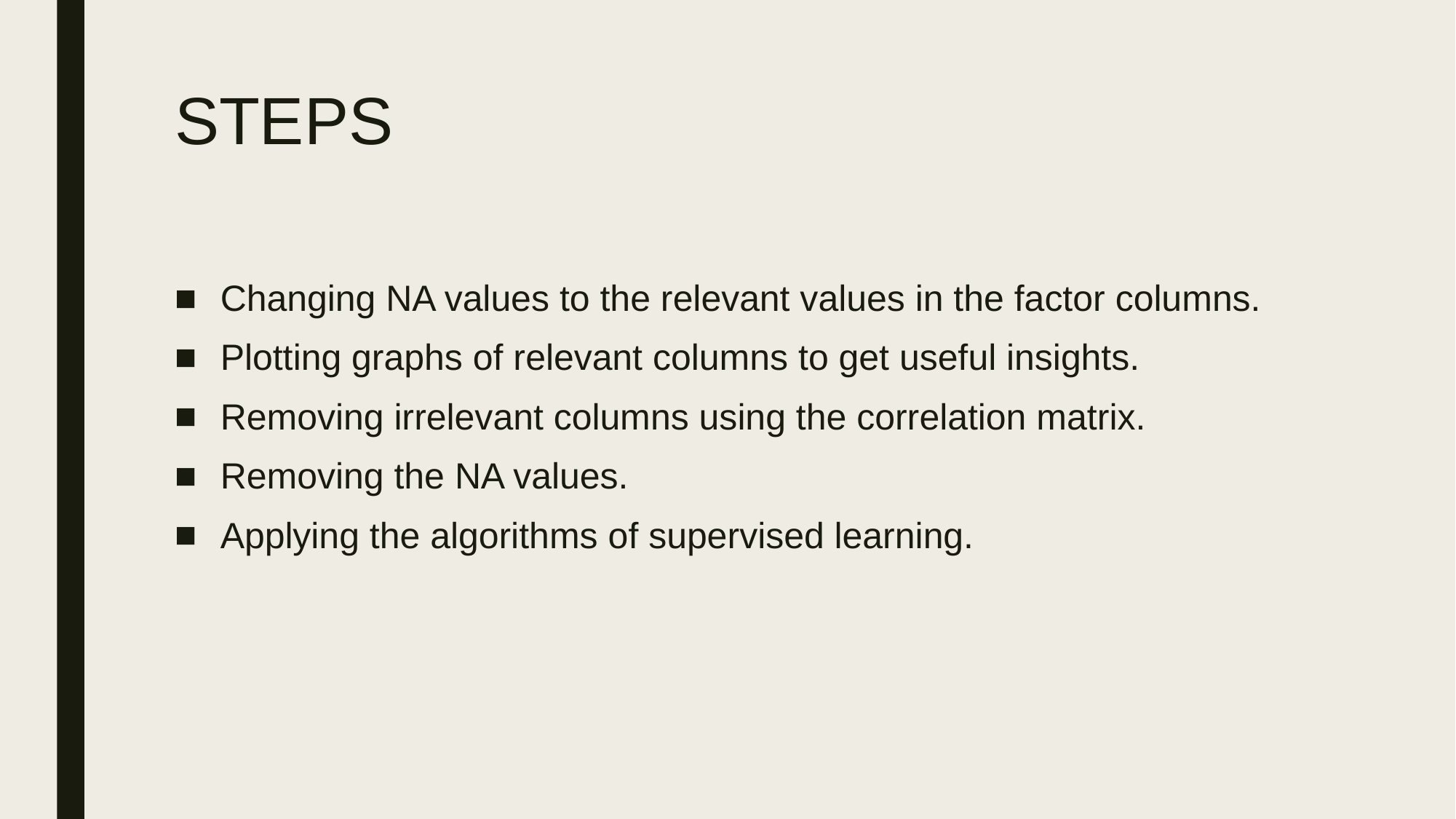

# STEPS
Changing NA values to the relevant values in the factor columns.
Plotting graphs of relevant columns to get useful insights.
Removing irrelevant columns using the correlation matrix.
Removing the NA values.
Applying the algorithms of supervised learning.